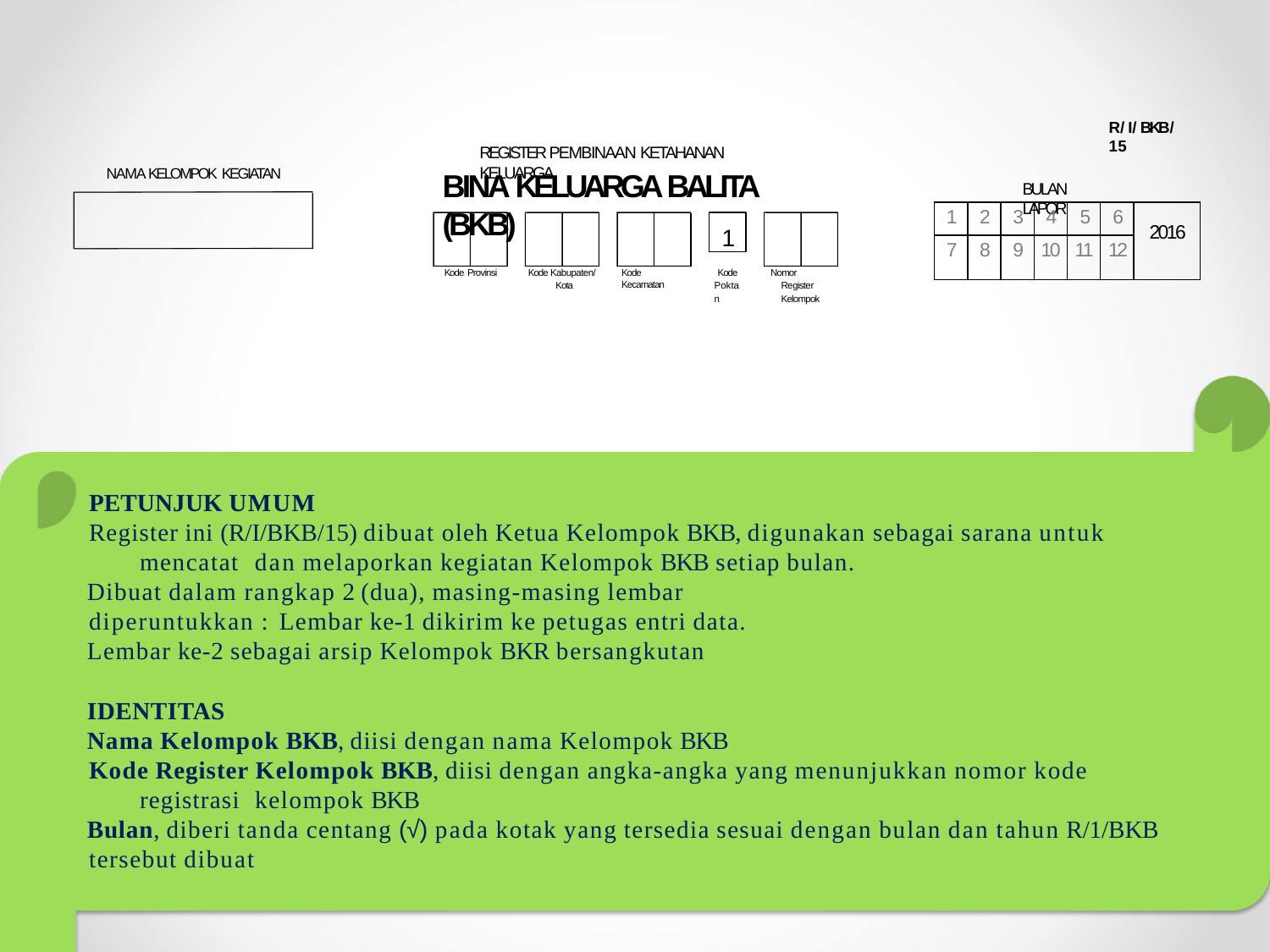

R/I/BKB/15
REGISTER PEMBINAAN KETAHANAN KELUARGA
NAMA KELOMPOK KEGIATAN
BINA KELUARGA BALITA (BKB)
BULAN LAPOR

| 1 | 2 | 3 | 4 | 5 | 6 | 2016 |
| --- | --- | --- | --- | --- | --- | --- |
| 7 | 8 | 9 | 10 | 11 | 12 |  |

1
Kode Kabupaten/  Kota
Kode  Poktan
Nomor Register  Kelompok
Kode Provinsi
Kode Kecamatan

PETUNJUK UMUM
Register ini (R/I/BKB/15) dibuat oleh Ketua Kelompok BKB, digunakan sebagai sarana untuk mencatat  dan melaporkan kegiatan Kelompok BKB setiap bulan.
Dibuat dalam rangkap 2 (dua), masing-masing lembar diperuntukkan :  Lembar ke-1 dikirim ke petugas entri data.
Lembar ke-2 sebagai arsip Kelompok BKR bersangkutan

IDENTITAS
Nama Kelompok BKB, diisi dengan nama Kelompok BKB
Kode Register Kelompok BKB, diisi dengan angka-angka yang menunjukkan nomor kode registrasi  kelompok BKB
Bulan, diberi tanda centang (√) pada kotak yang tersedia sesuai dengan bulan dan tahun R/1/BKB
tersebut dibuat